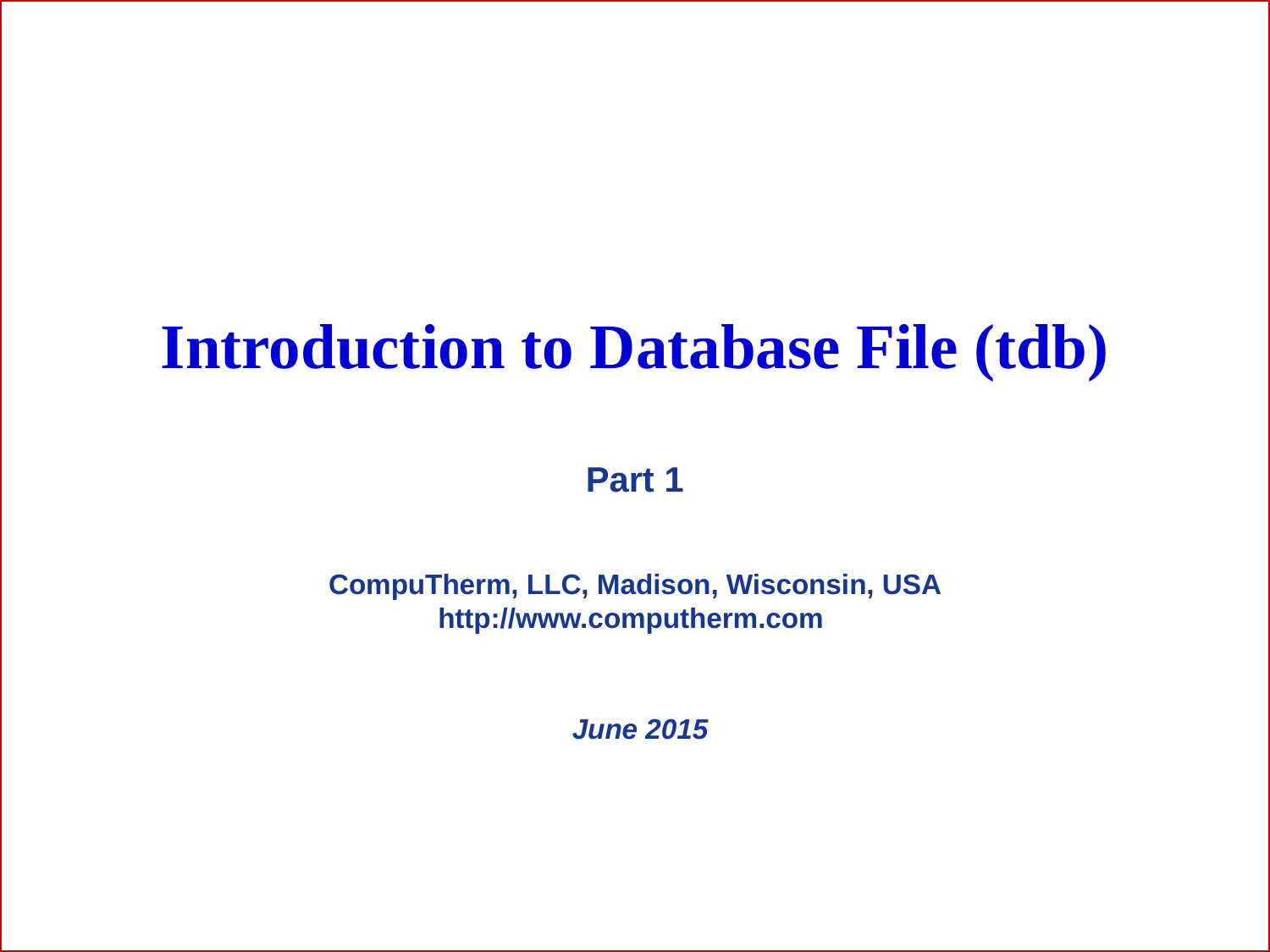

Introduction to Database File (tdb)
Part 1
CompuTherm, LLC, Madison, Wisconsin, USA http://www.computherm.com
June 2015